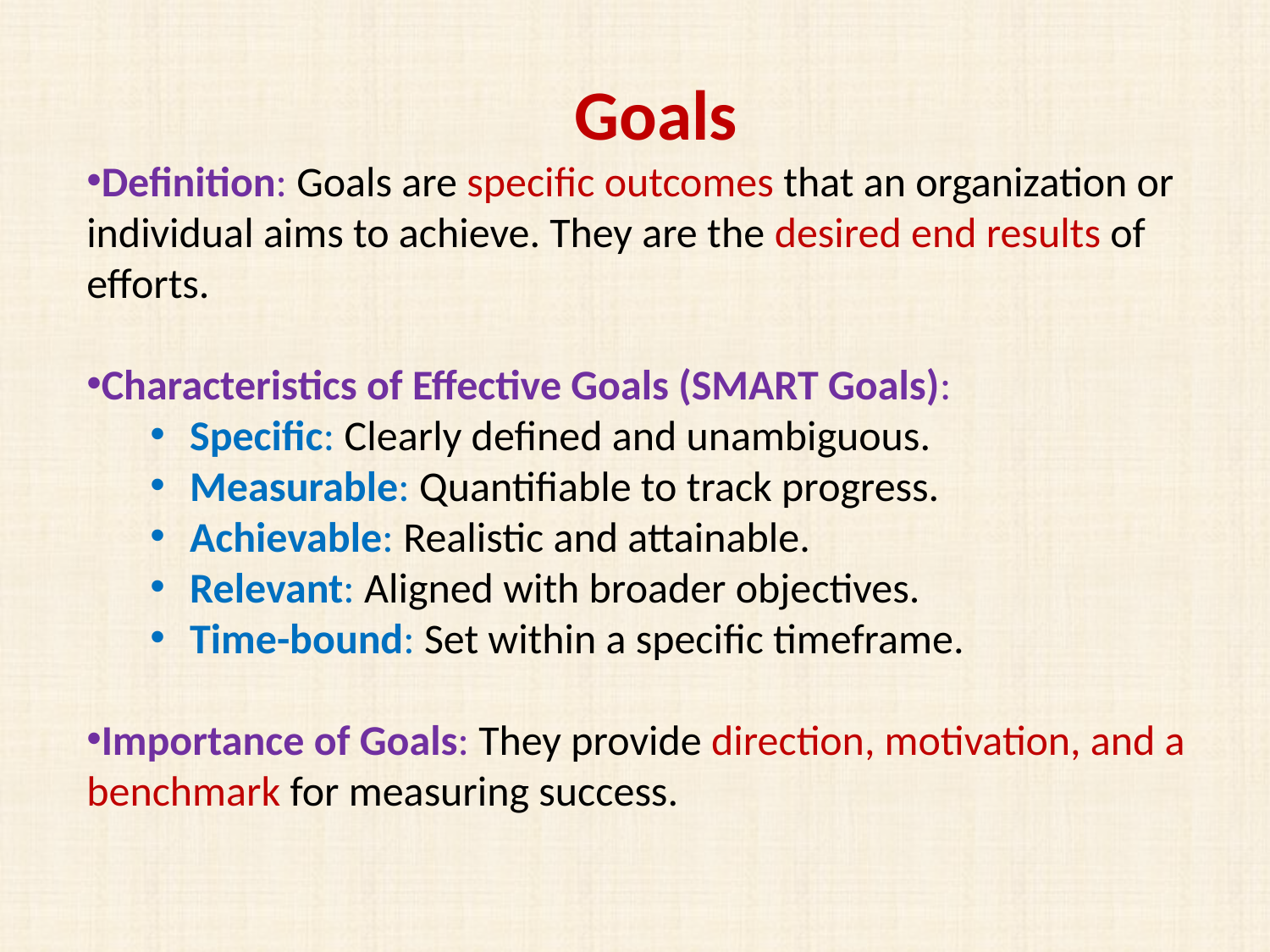

Goals
Definition: Goals are specific outcomes that an organization or individual aims to achieve. They are the desired end results of efforts.

Characteristics of Effective Goals (SMART Goals):
Specific: Clearly defined and unambiguous.
Measurable: Quantifiable to track progress.
Achievable: Realistic and attainable.
Relevant: Aligned with broader objectives.
Time-bound: Set within a specific timeframe.

Importance of Goals: They provide direction, motivation, and a benchmark for measuring success.